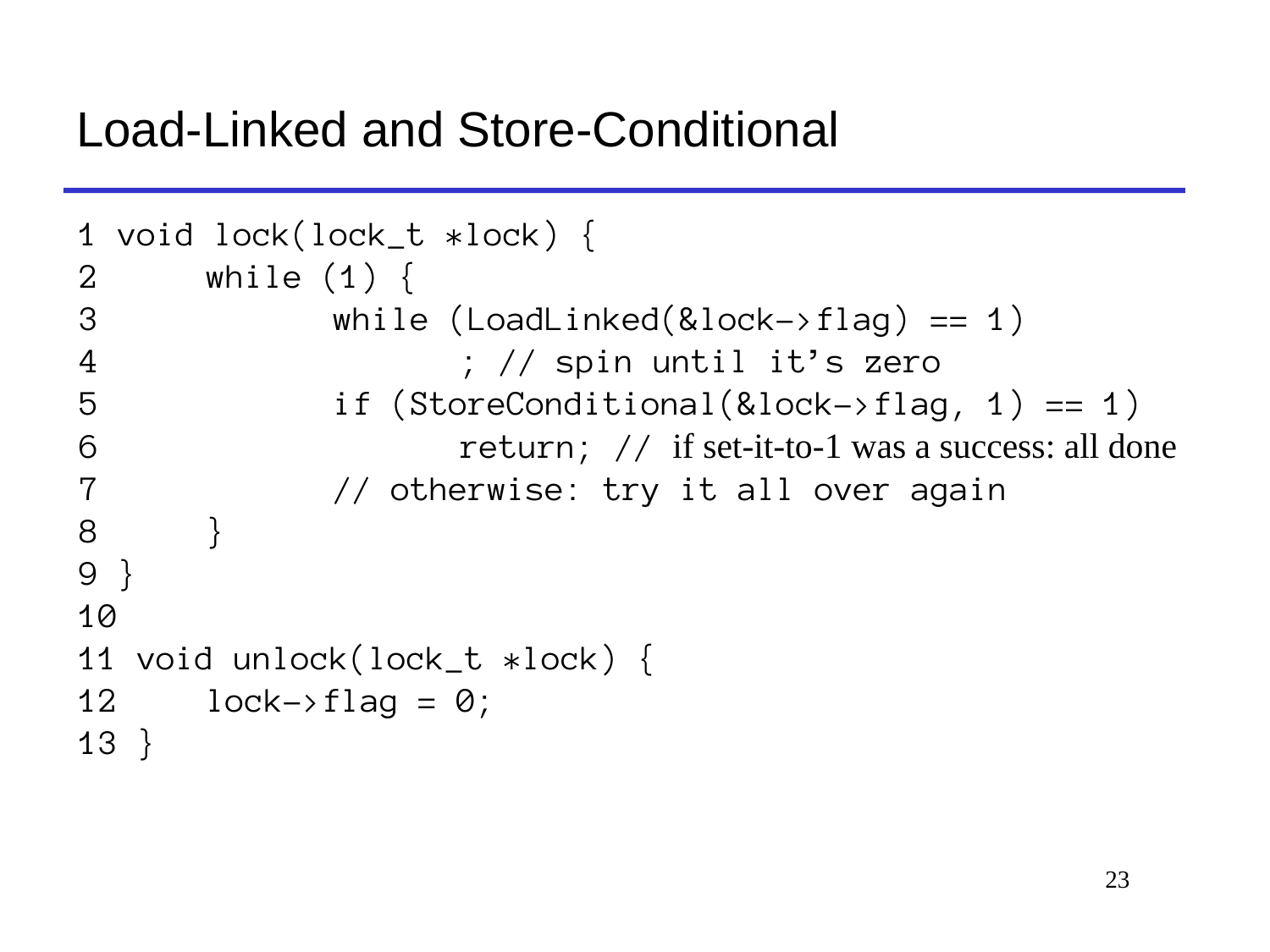

# Load-Linked and Store-Conditional
1 void lock(lock_t *lock) {
2 	while (1) {
3 		while (LoadLinked(&lock->flag) == 1)
4 			; // spin until it’s zero
5 		if (StoreConditional(&lock->flag, 1) == 1)
6 			return; // if set-it-to-1 was a success: all done
7 		// otherwise: try it all over again
8 	}
9 }
10
11 void unlock(lock_t *lock) {
12 	lock->flag = 0;
13 }
23